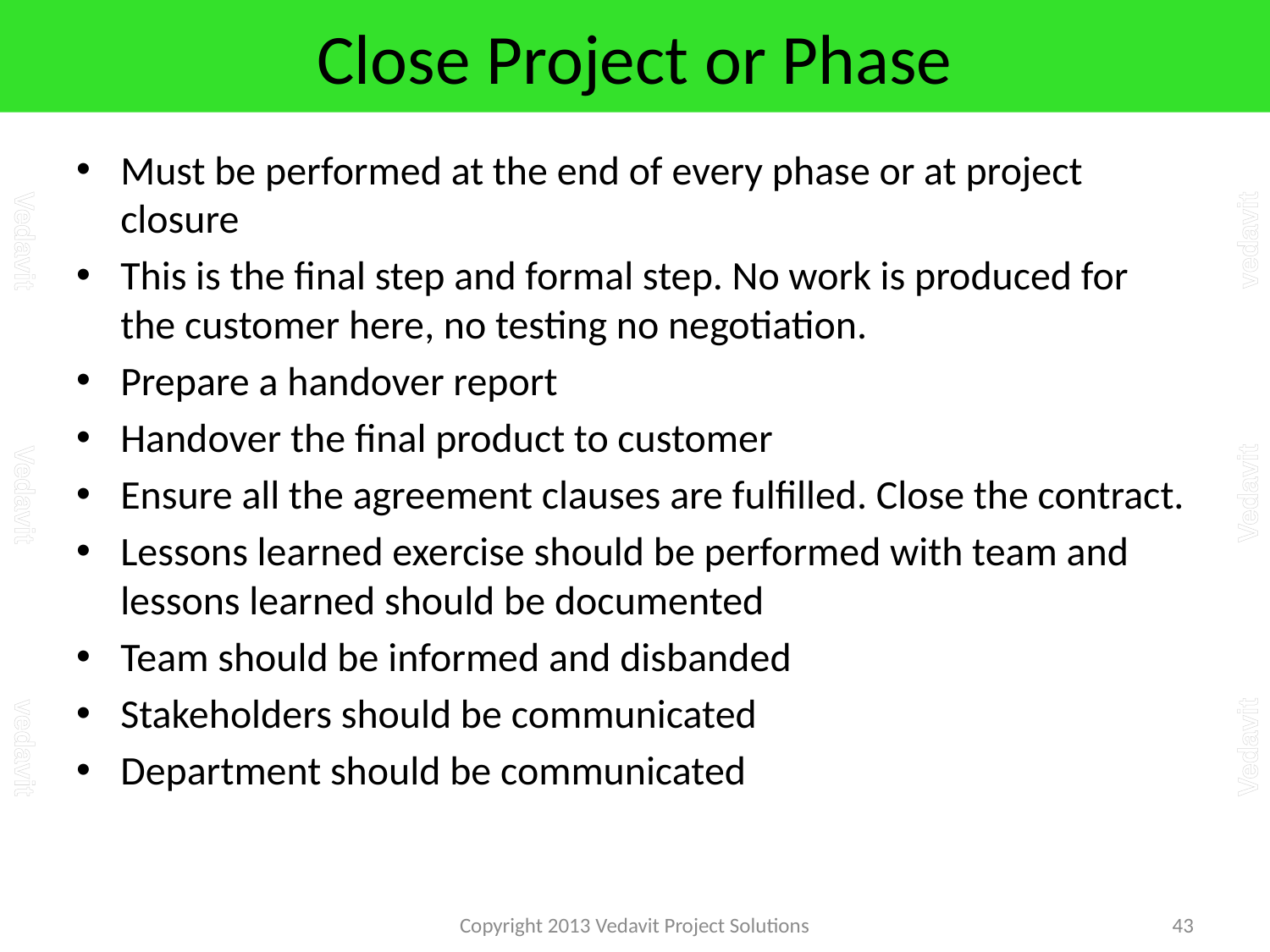

# Close Project or Phase
Must be performed at the end of every phase or at project closure
This is the final step and formal step. No work is produced for the customer here, no testing no negotiation.
Prepare a handover report
Handover the final product to customer
Ensure all the agreement clauses are fulfilled. Close the contract.
Lessons learned exercise should be performed with team and lessons learned should be documented
Team should be informed and disbanded
Stakeholders should be communicated
Department should be communicated

Copyright 2013 Vedavit Project Solutions
43